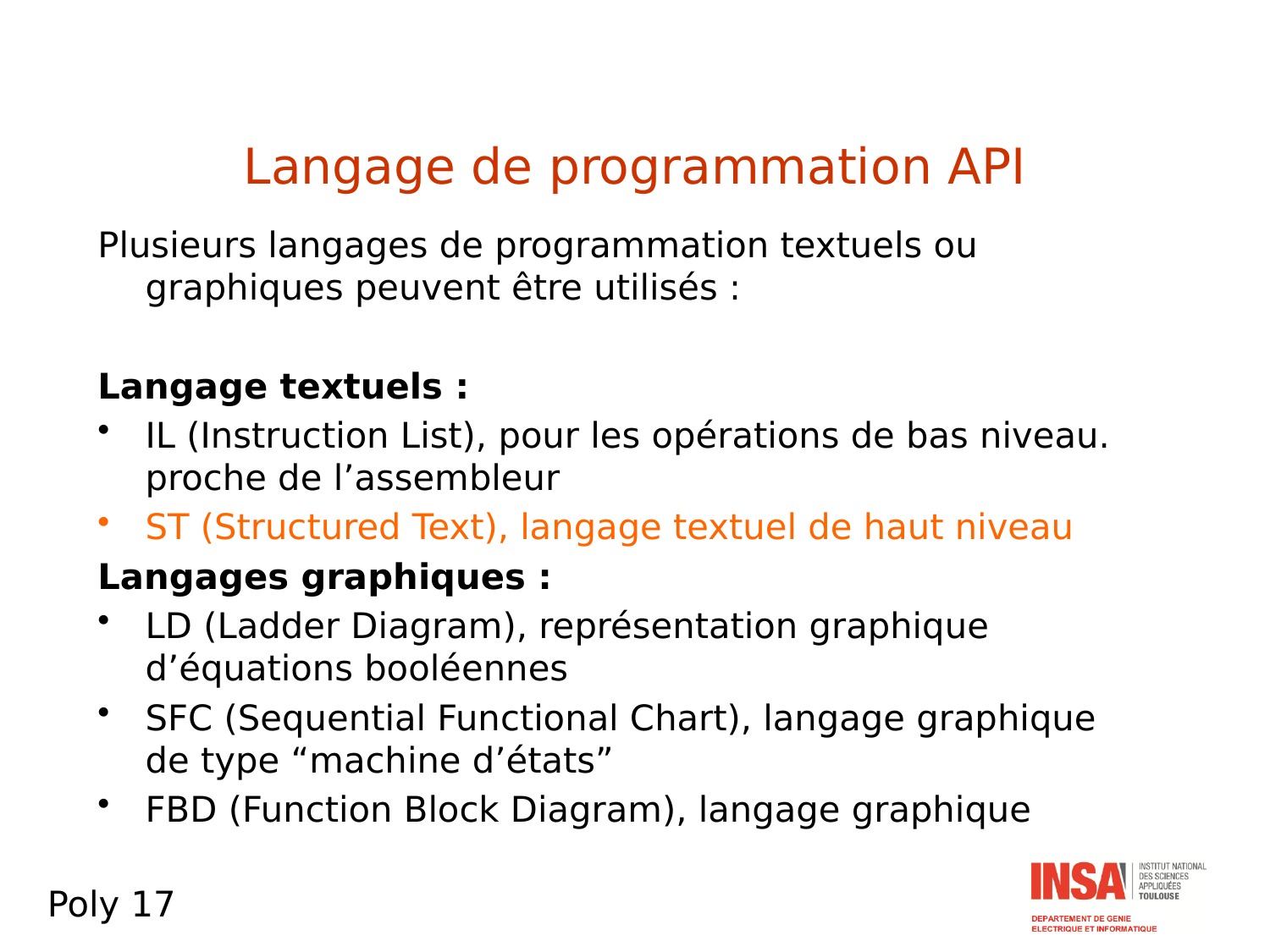

# Langage de programmation API
Plusieurs langages de programmation textuels ou graphiques peuvent être utilisés :

Langage textuels :
IL (Instruction List), pour les opérations de bas niveau. proche de l’assembleur
ST (Structured Text), langage textuel de haut niveau
Langages graphiques :
LD (Ladder Diagram), représentation graphique d’équations booléennes
SFC (Sequential Functional Chart), langage graphique de type “machine d’états”
FBD (Function Block Diagram), langage graphique

Poly 17